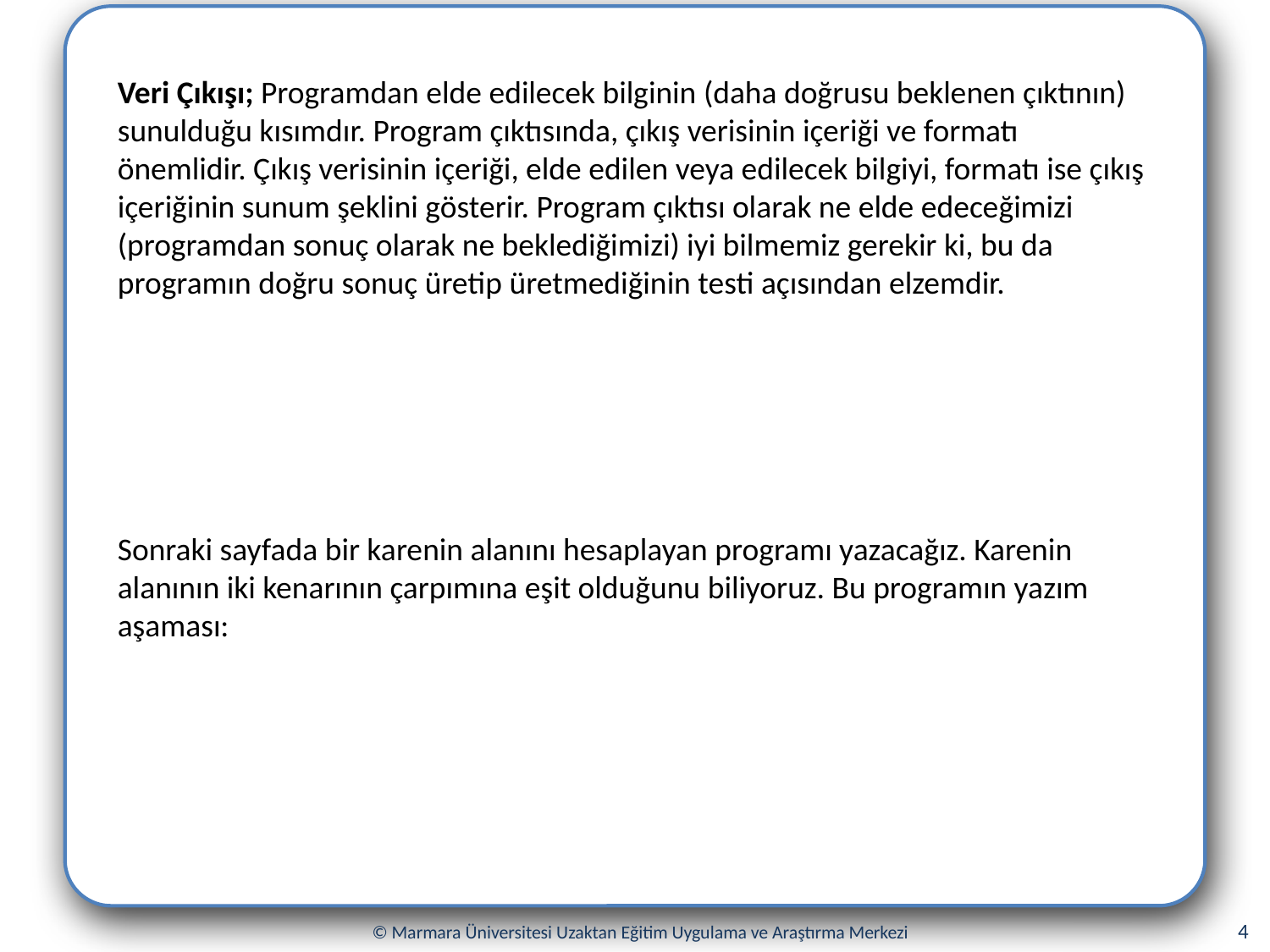

Veri Çıkışı; Programdan elde edilecek bilginin (daha doğrusu beklenen çıktının) sunulduğu kısımdır. Program çıktısında, çıkış verisinin içeriği ve formatı önemlidir. Çıkış verisinin içeriği, elde edilen veya edilecek bilgiyi, formatı ise çıkış içeriğinin sunum şeklini gösterir. Program çıktısı olarak ne elde edeceğimizi (programdan sonuç olarak ne beklediğimizi) iyi bilmemiz gerekir ki, bu da programın doğru sonuç üretip üretmediğinin testi açısından elzemdir.

Sonraki sayfada bir karenin alanını hesaplayan programı yazacağız. Karenin alanının iki kenarının çarpımına eşit olduğunu biliyoruz. Bu programın yazım aşaması:
4
© Marmara Üniversitesi Uzaktan Eğitim Uygulama ve Araştırma Merkezi